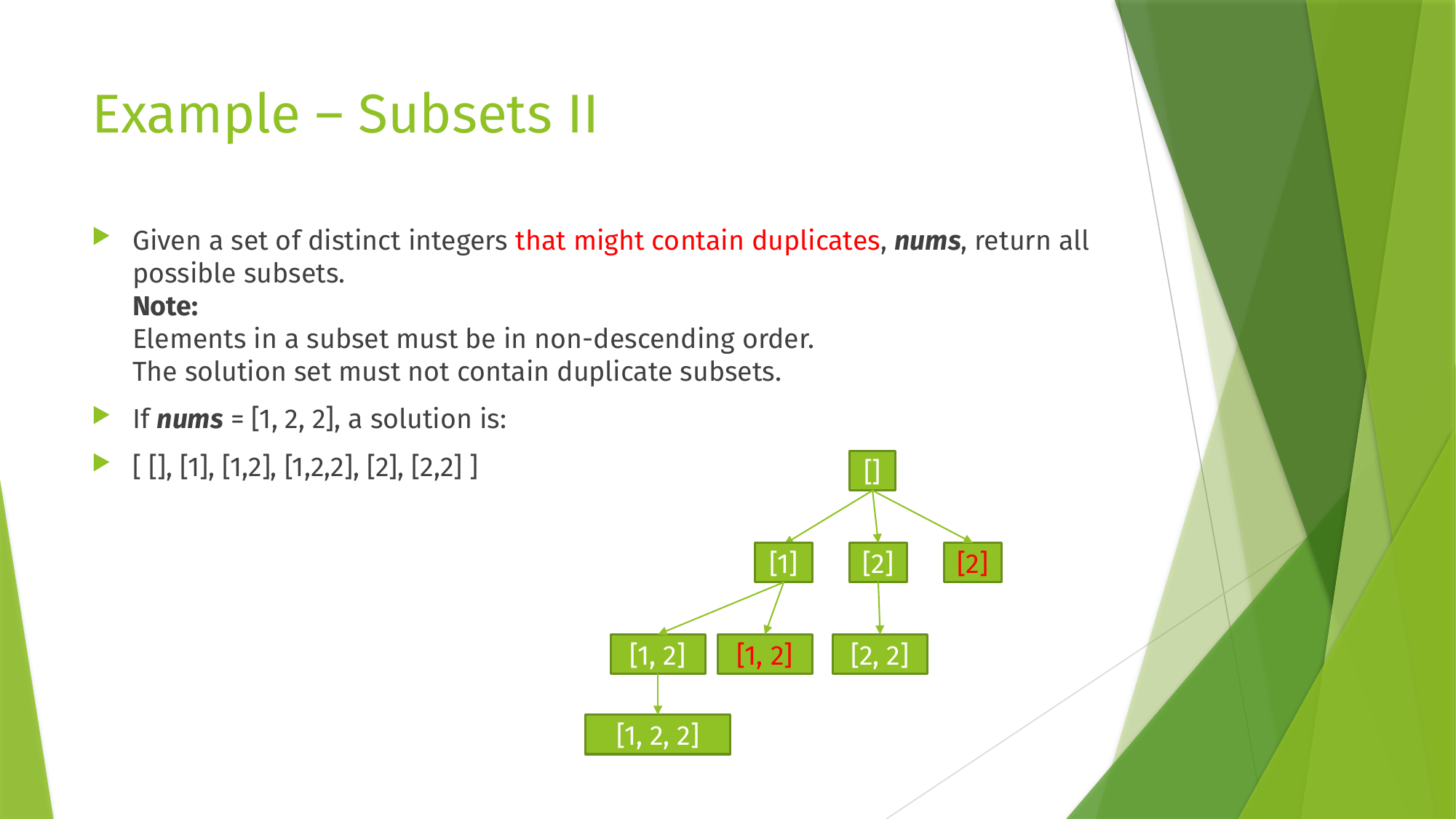

# Example – Subsets II
Given a set of distinct integers that might contain duplicates, nums, return all possible subsets.
Note:
Elements in a subset must be in non-descending order.
The solution set must not contain duplicate subsets.
If nums = [1, 2, 2], a solution is:
[ [], [1], [1,2], [1,2,2], [2], [2,2] ]
[]
[1]
[2]
[2]
[1, 2]
[1, 2]
[2, 2]
[1, 2, 2]